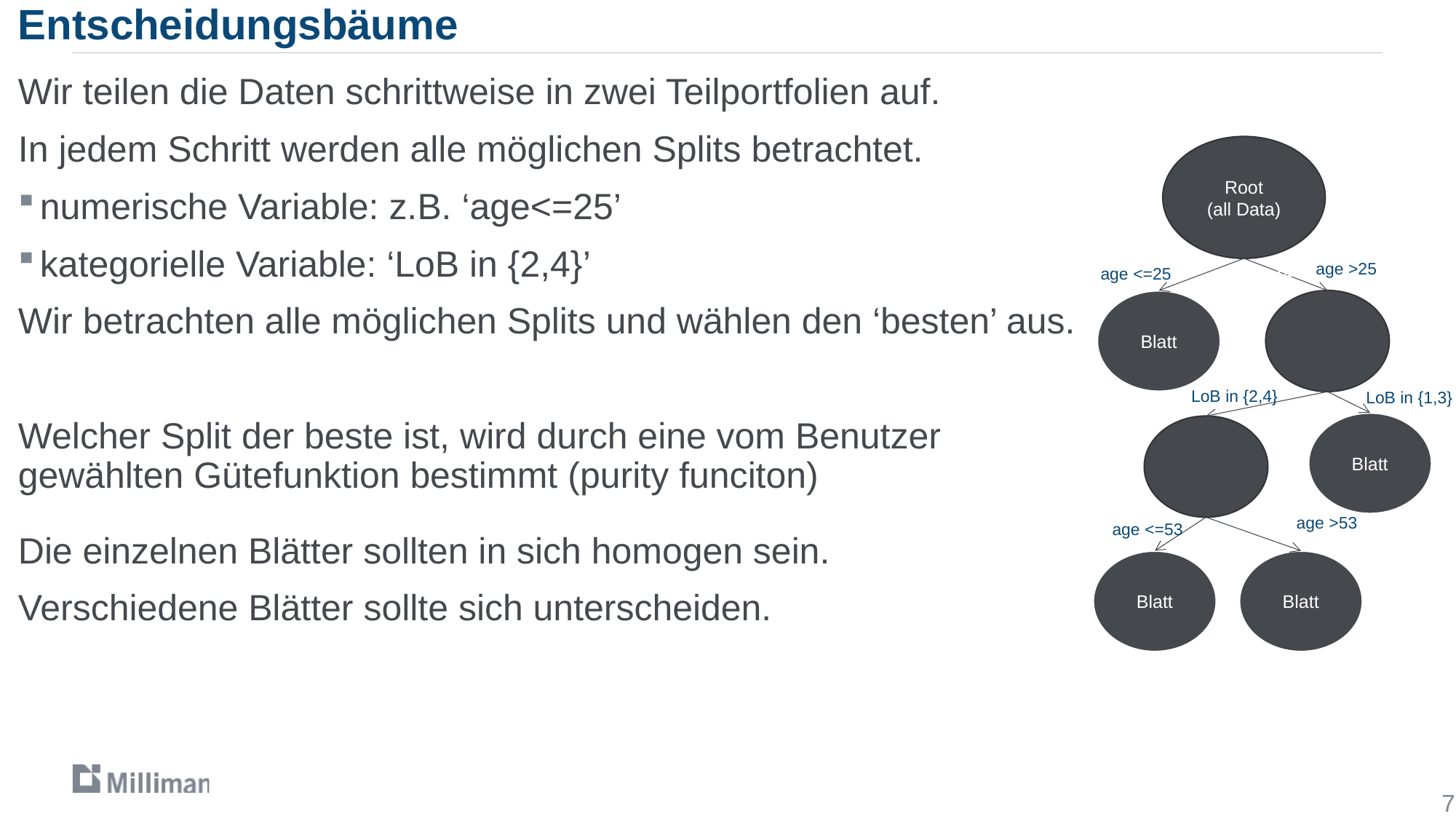

# Entscheidungsbäume
Wir teilen die Daten schrittweise in zwei Teilportfolien auf.
In jedem Schritt werden alle möglichen Splits betrachtet.
numerische Variable: z.B. ‘age<=25’
kategorielle Variable: ‘LoB in {2,4}’
Wir betrachten alle möglichen Splits und wählen den ‘besten’ aus.

Welcher Split der beste ist, wird durch eine vom Benutzer gewählten Gütefunktion bestimmt (purity funciton)
Die einzelnen Blätter sollten in sich homogen sein.
Verschiedene Blätter sollte sich unterscheiden.
Root
(all Data)
<=25
>25
Blatt

>725
<=725
Blatt

<=6000
>6000
Blatt
Blatt
age >25
age <=25
LoB in {2,4}
LoB in {1,3}
age >53
age <=53
7